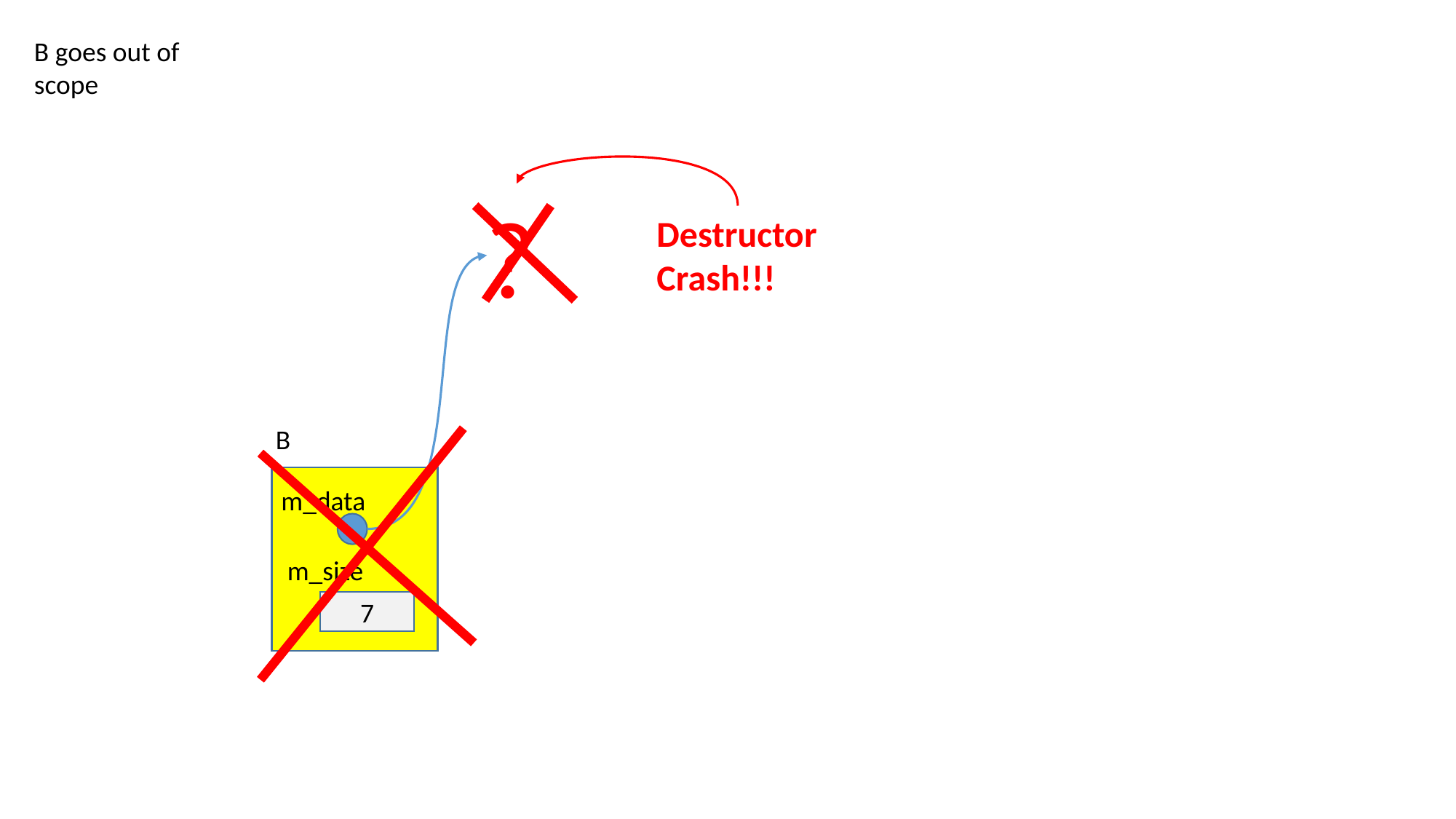

B goes out of scope
?
Destructor
Crash!!!
B

m_data

m_size
7